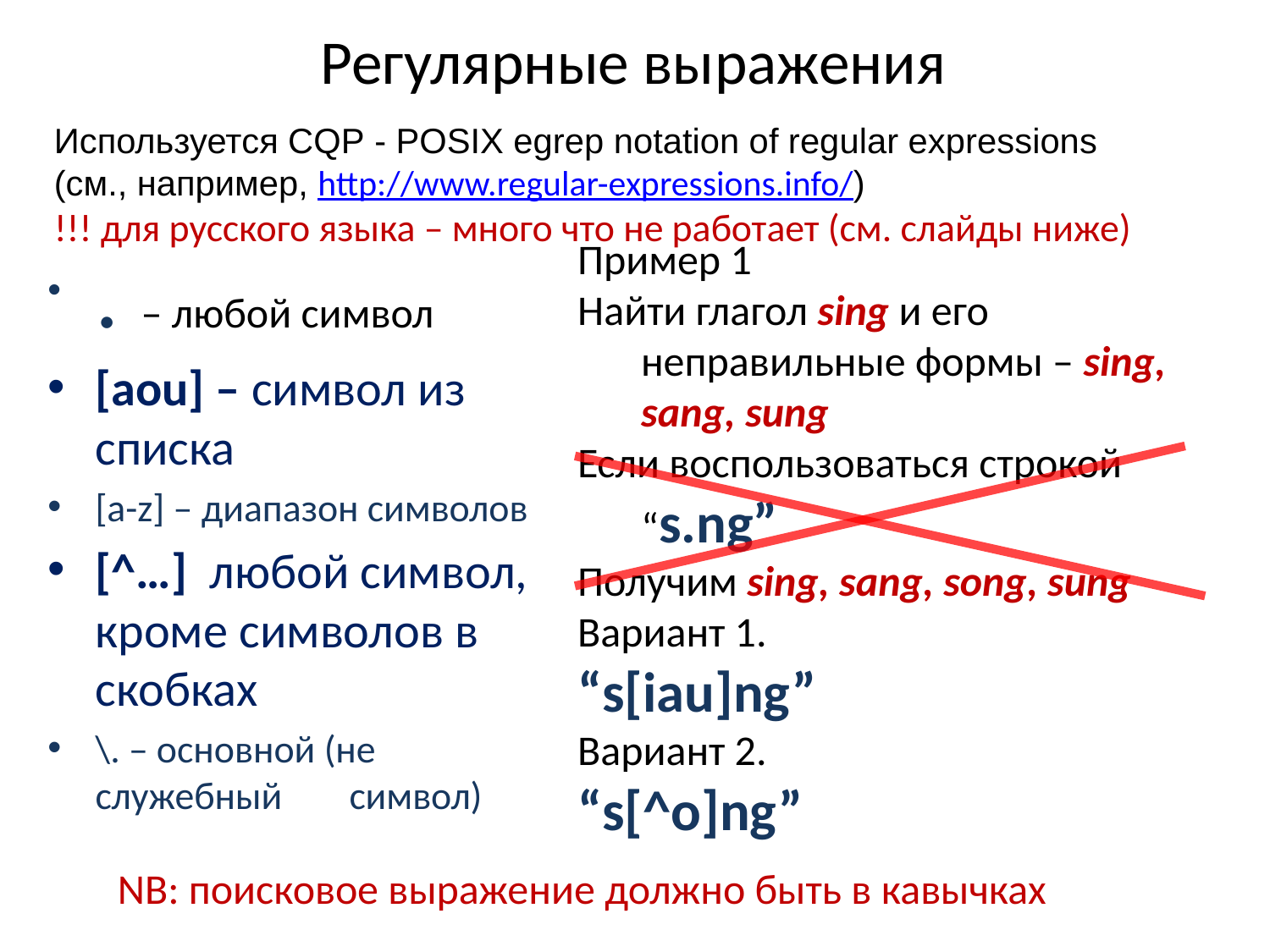

# Регулярные выражения
Используется CQP - POSIX egrep notation of regular expressions
(см., например, http://www.regular-expressions.info/)
!!! для русского языка – много что не работает (см. слайды ниже)

. – любой символ
[aou] – символ из списка
[a-z] – диапазон символов
[^…]  любой символ, кроме символов в скобках
\. – основной (не служебный 	символ)

Пример 1
Найти глагол sing и его неправильные формы – sing, sang, sung
Если воспользоваться строкой “s.ng”
Получим sing, sang, song, sung
Вариант 1.
“s[iau]ng”
Вариант 2.
“s[^o]ng”

NB: поисковое выражение должно быть в кавычках